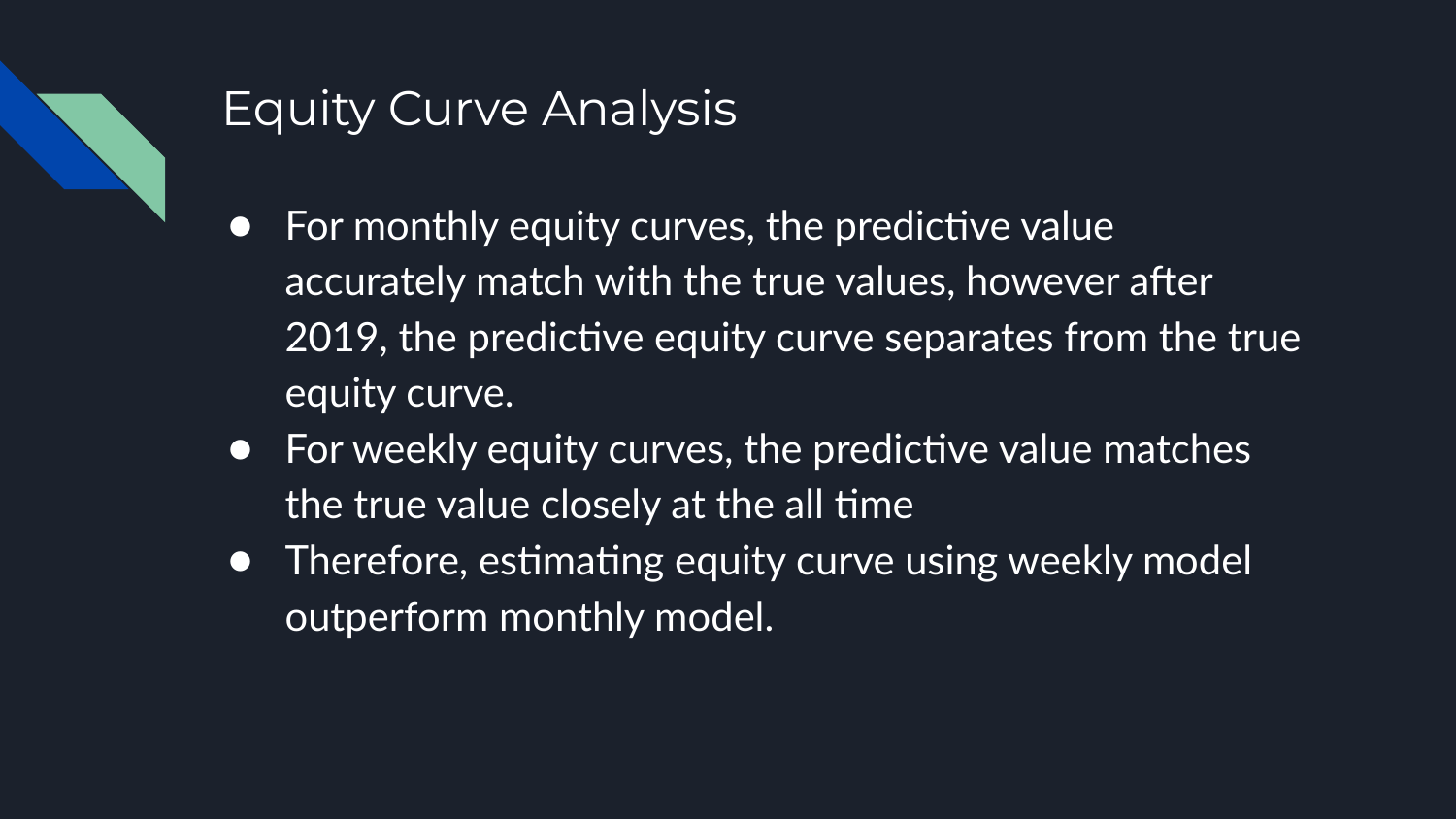

# Equity Curve Analysis
For monthly equity curves, the predictive value accurately match with the true values, however after 2019, the predictive equity curve separates from the true equity curve.
For weekly equity curves, the predictive value matches the true value closely at the all time
Therefore, estimating equity curve using weekly model outperform monthly model.